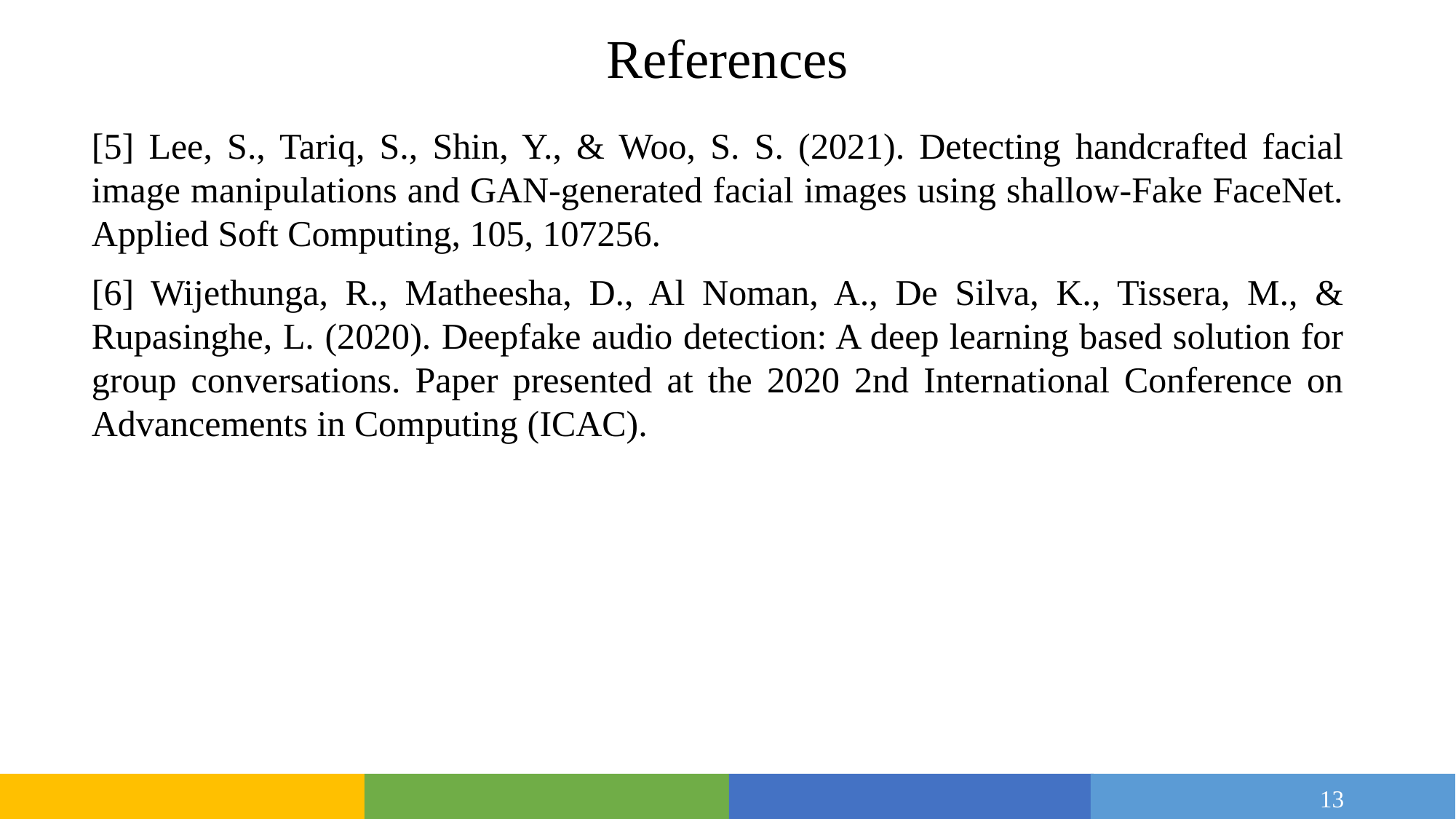

# References
[5] Lee, S., Tariq, S., Shin, Y., & Woo, S. S. (2021). Detecting handcrafted facial image manipulations and GAN-generated facial images using shallow-Fake FaceNet. Applied Soft Computing, 105, 107256.
[6] Wijethunga, R., Matheesha, D., Al Noman, A., De Silva, K., Tissera, M., & Rupasinghe, L. (2020). Deepfake audio detection: A deep learning based solution for group conversations. Paper presented at the 2020 2nd International Conference on Advancements in Computing (ICAC).
13